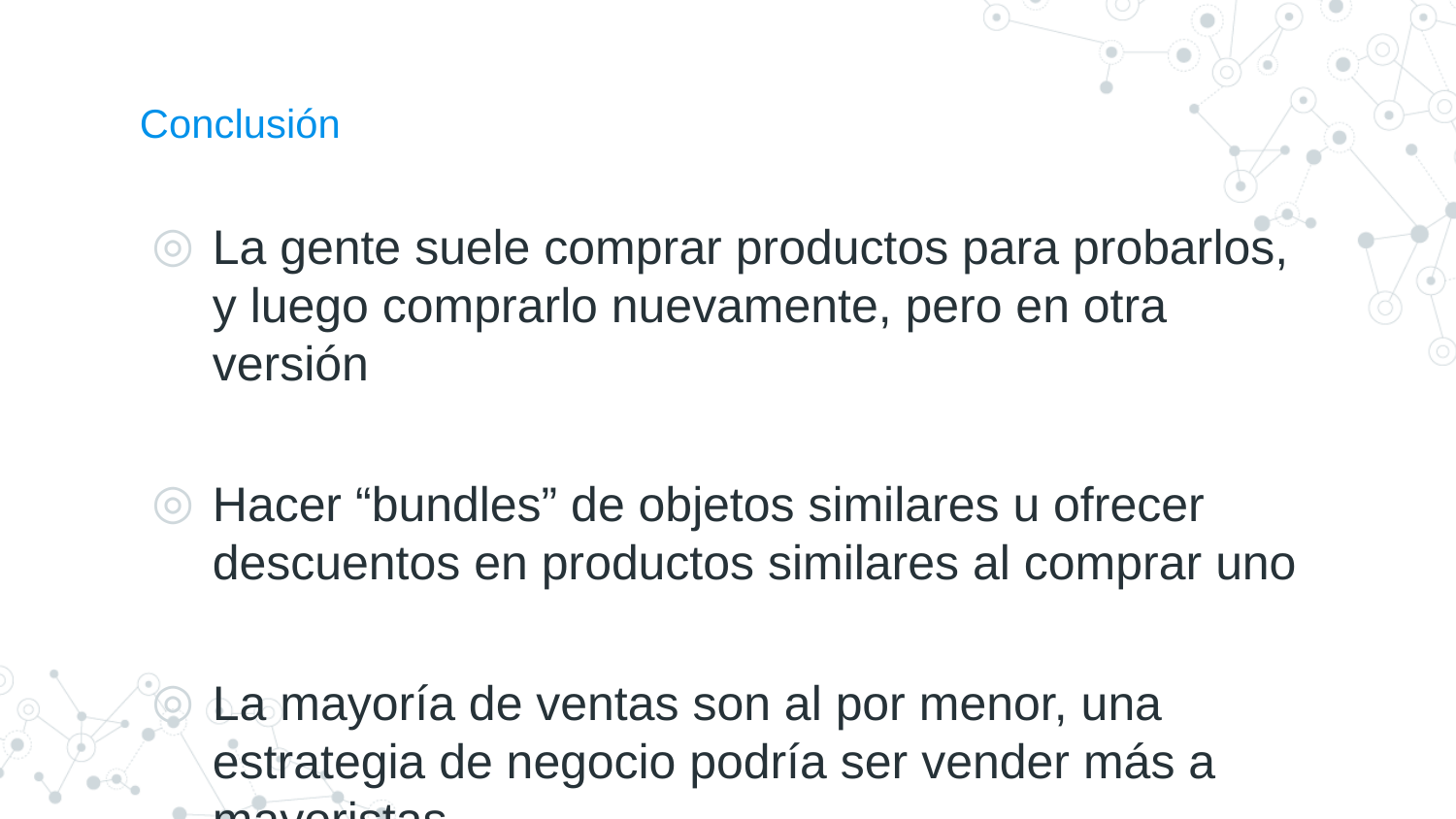

# Conclusión
La gente suele comprar productos para probarlos, y luego comprarlo nuevamente, pero en otra versión

Hacer “bundles” de objetos similares u ofrecer descuentos en productos similares al comprar uno

La mayoría de ventas son al por menor, una estrategia de negocio podría ser vender más a mayoristas